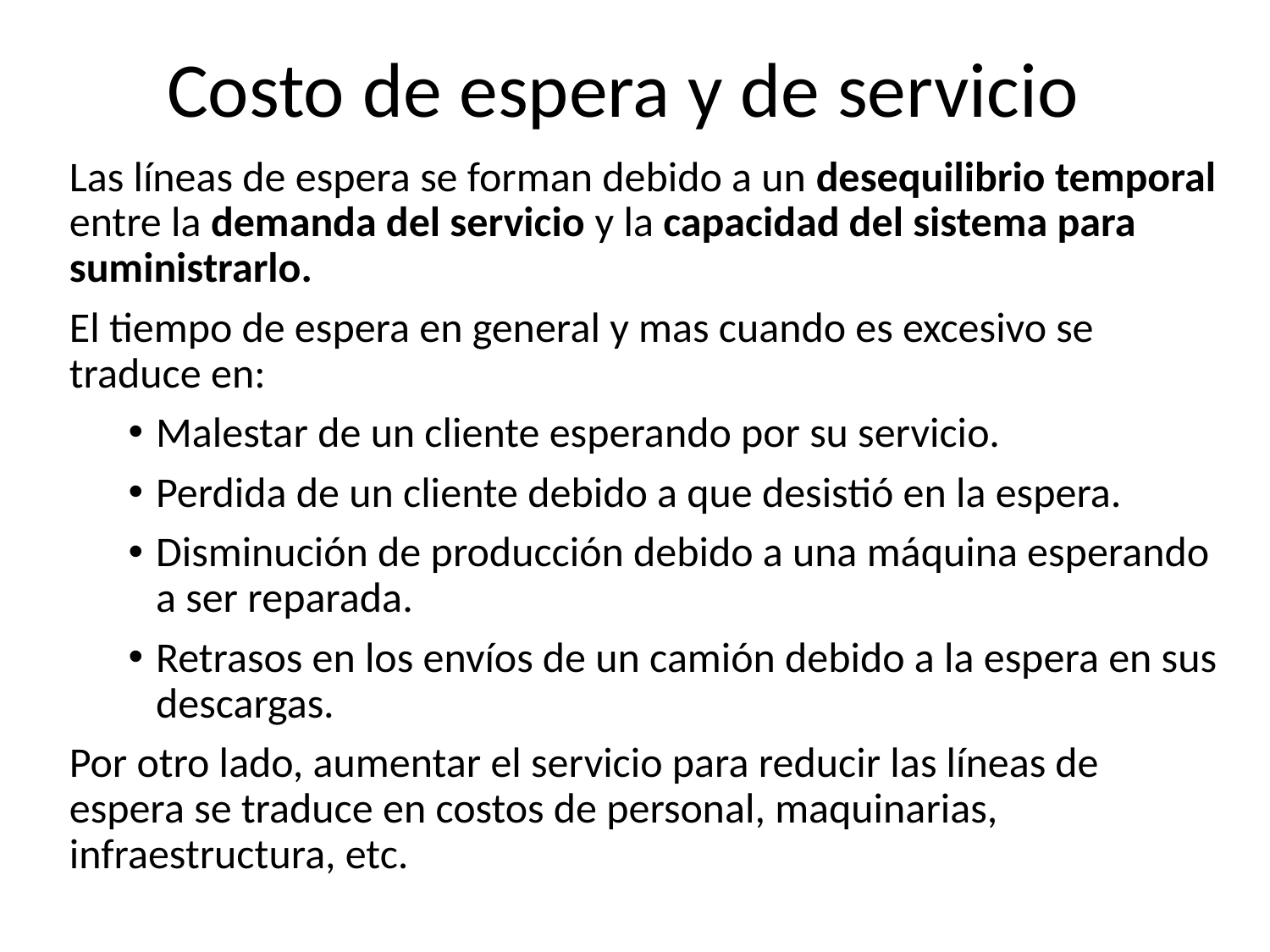

# Costo de espera y de servicio
Las líneas de espera se forman debido a un desequilibrio temporal entre la demanda del servicio y la capacidad del sistema para suministrarlo.
El tiempo de espera en general y mas cuando es excesivo se traduce en:
Malestar de un cliente esperando por su servicio.
Perdida de un cliente debido a que desistió en la espera.
Disminución de producción debido a una máquina esperando a ser reparada.
Retrasos en los envíos de un camión debido a la espera en sus descargas.
Por otro lado, aumentar el servicio para reducir las líneas de espera se traduce en costos de personal, maquinarias, infraestructura, etc.